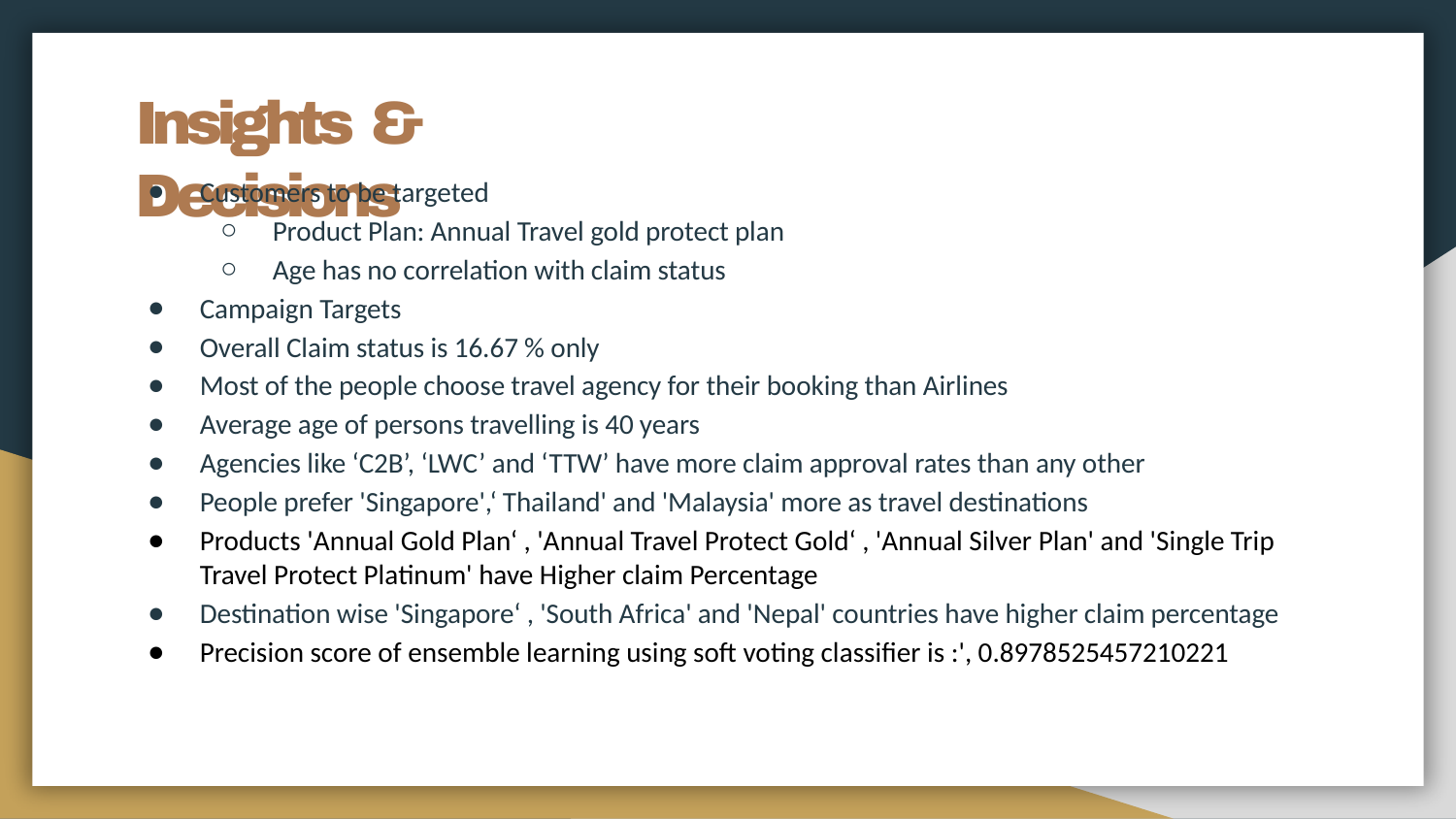

# Insights & Decisions
Customers to be targeted
Product Plan: Annual Travel gold protect plan
Age has no correlation with claim status
Campaign Targets
Overall Claim status is 16.67 % only
Most of the people choose travel agency for their booking than Airlines
Average age of persons travelling is 40 years
Agencies like ‘C2B’, ‘LWC’ and ‘TTW’ have more claim approval rates than any other
People prefer 'Singapore',‘ Thailand' and 'Malaysia' more as travel destinations
Products 'Annual Gold Plan‘ , 'Annual Travel Protect Gold‘ , 'Annual Silver Plan' and 'Single Trip Travel Protect Platinum' have Higher claim Percentage
Destination wise 'Singapore‘ , 'South Africa' and 'Nepal' countries have higher claim percentage
Precision score of ensemble learning using soft voting classifier is :', 0.8978525457210221